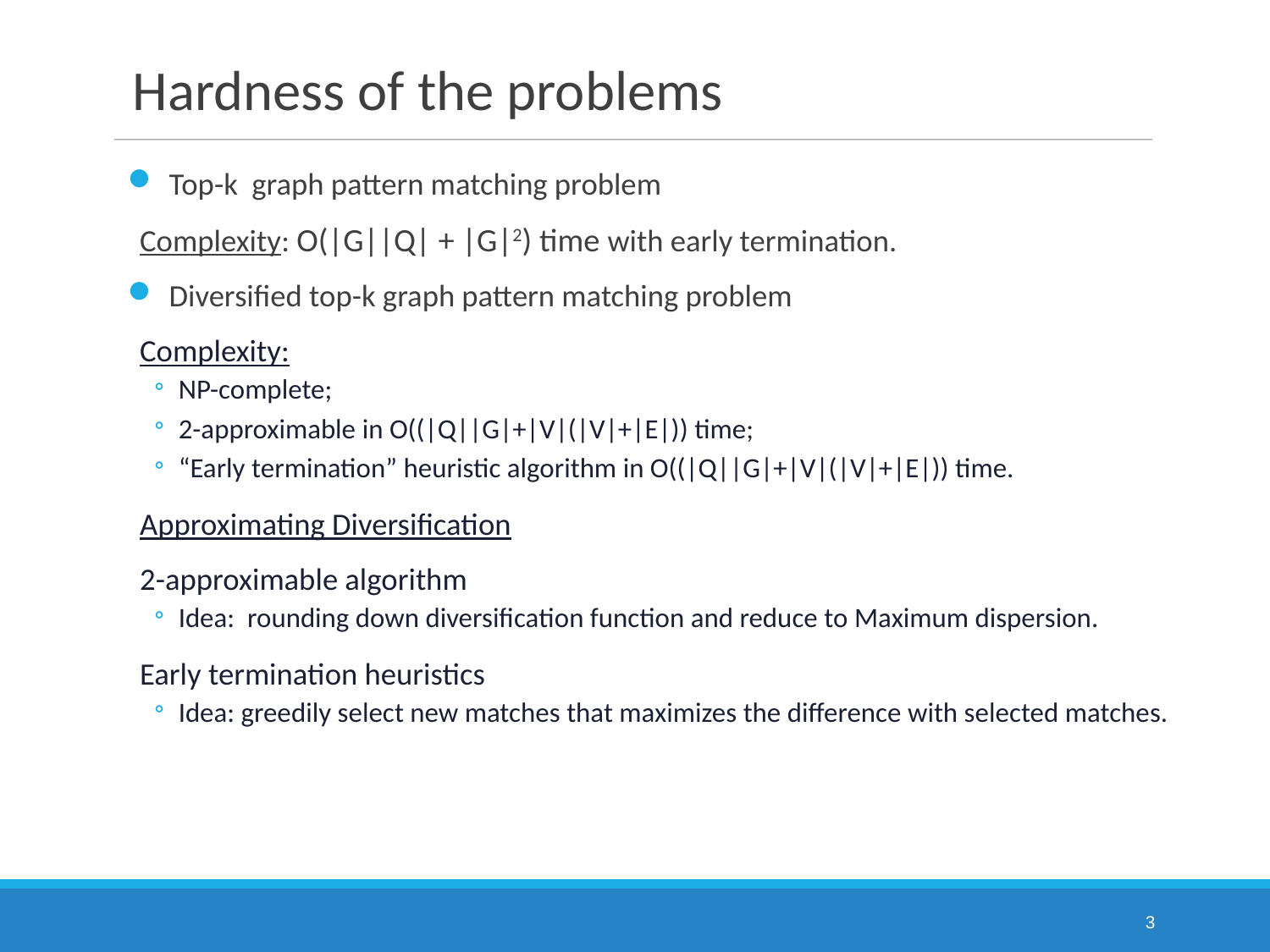

# Hardness of the problems
  Top-k  graph pattern matching problem
Complexity: O(|G||Q| + |G|2) time with early termination.
  Diversified top-k graph pattern matching problem
Complexity:
NP-complete;
2-approximable in O((|Q||G|+|V|(|V|+|E|)) time;
“Early termination” heuristic algorithm in O((|Q||G|+|V|(|V|+|E|)) time.
Approximating Diversification
2-approximable algorithm
Idea:  rounding down diversification function and reduce to Maximum dispersion.
Early termination heuristics
Idea: greedily select new matches that maximizes the difference with selected matches.

3